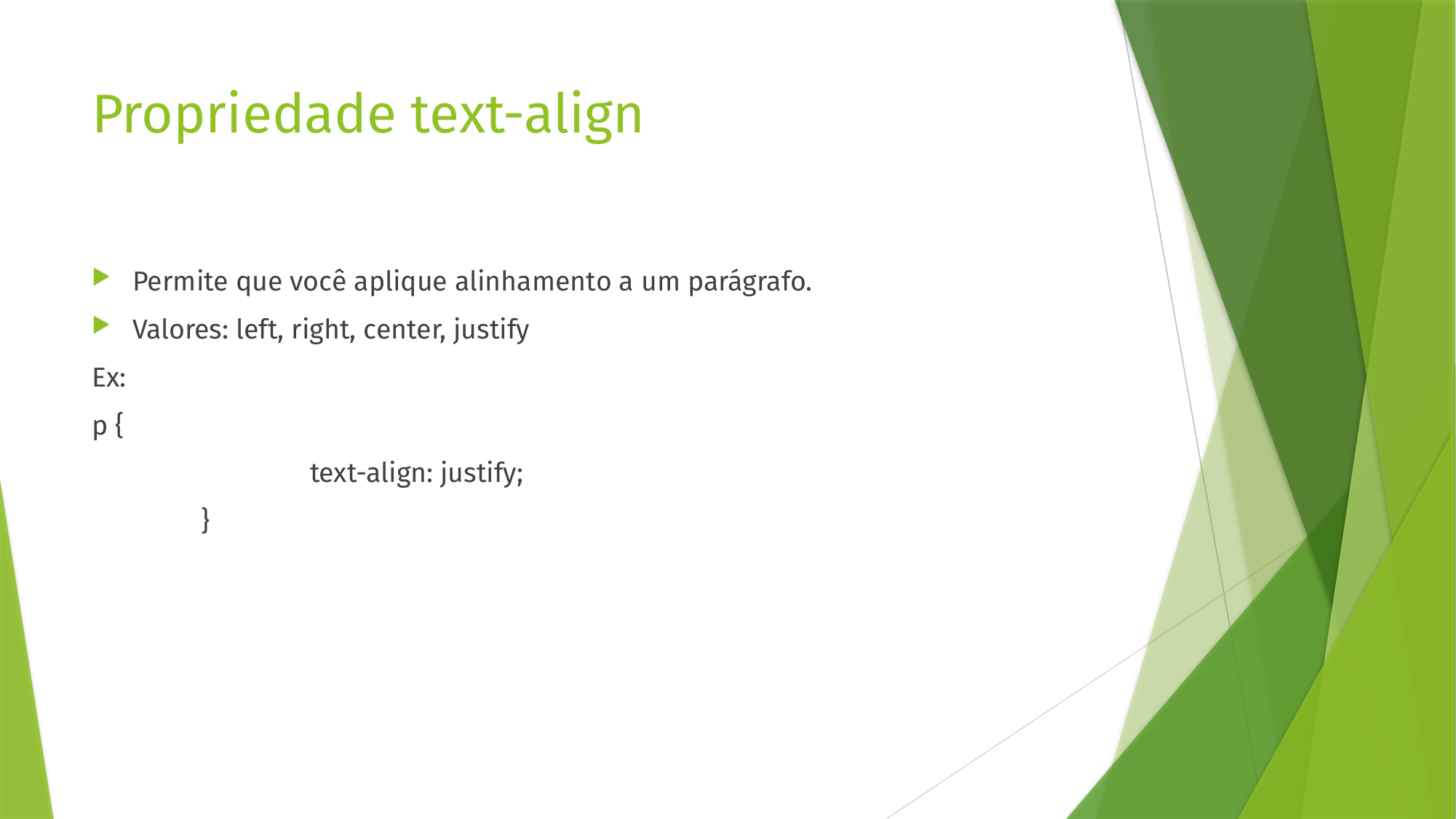

# Propriedade text-align
Permite que você aplique alinhamento a um parágrafo.
Valores: left, right, center, justify
Ex:
p {
		text-align: justify;
	}